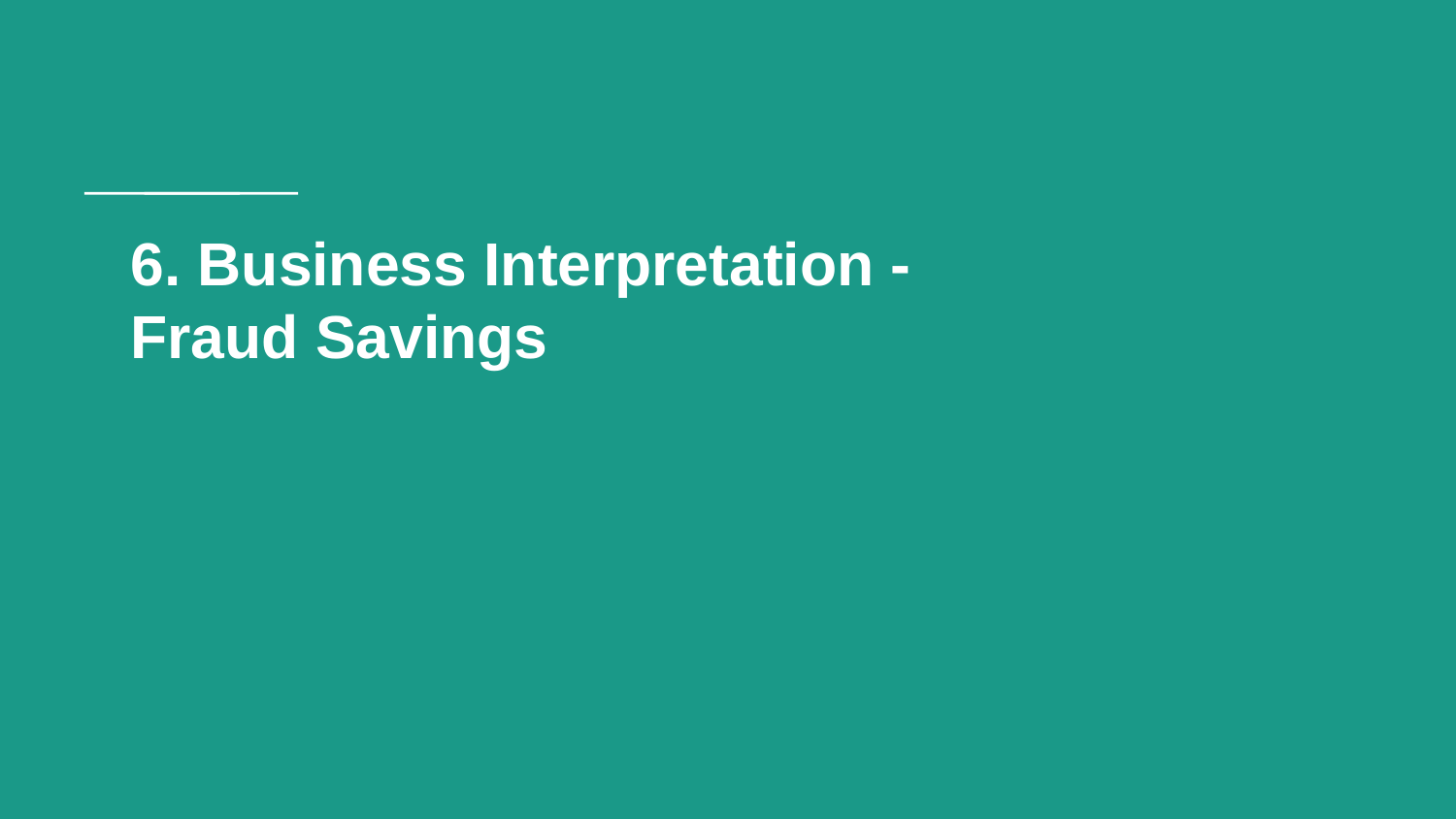

# 6. Business Interpretation -
Fraud Savings